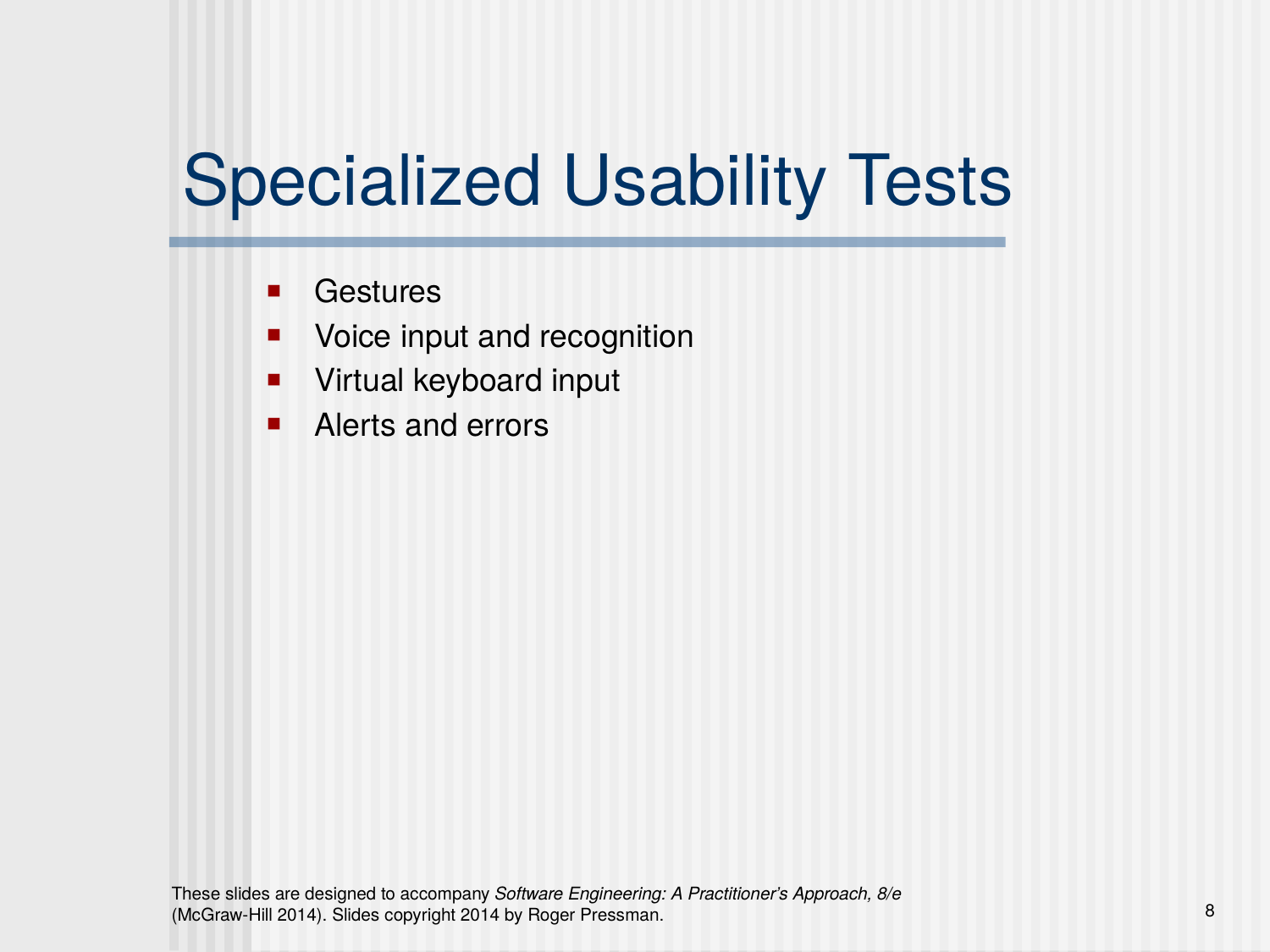

# Specialized Usability Tests
Gestures
Voice input and recognition
Virtual keyboard input
Alerts and errors
These slides are designed to accompany Software Engineering: A Practitioner’s Approach, 8/e (McGraw-Hill 2014). Slides copyright 2014 by Roger Pressman.
8